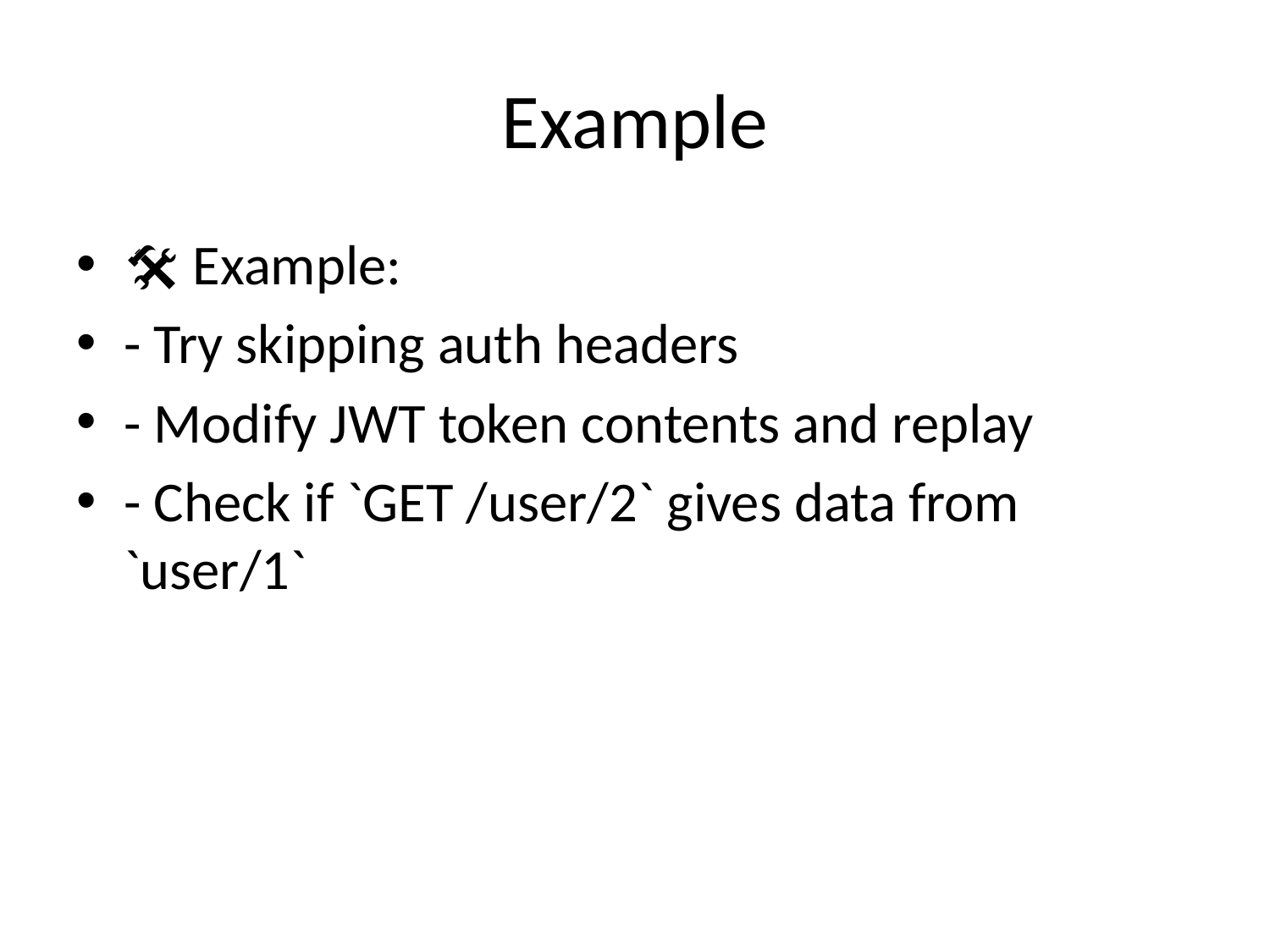

# Example
🛠️ Example:
- Try skipping auth headers
- Modify JWT token contents and replay
- Check if `GET /user/2` gives data from `user/1`